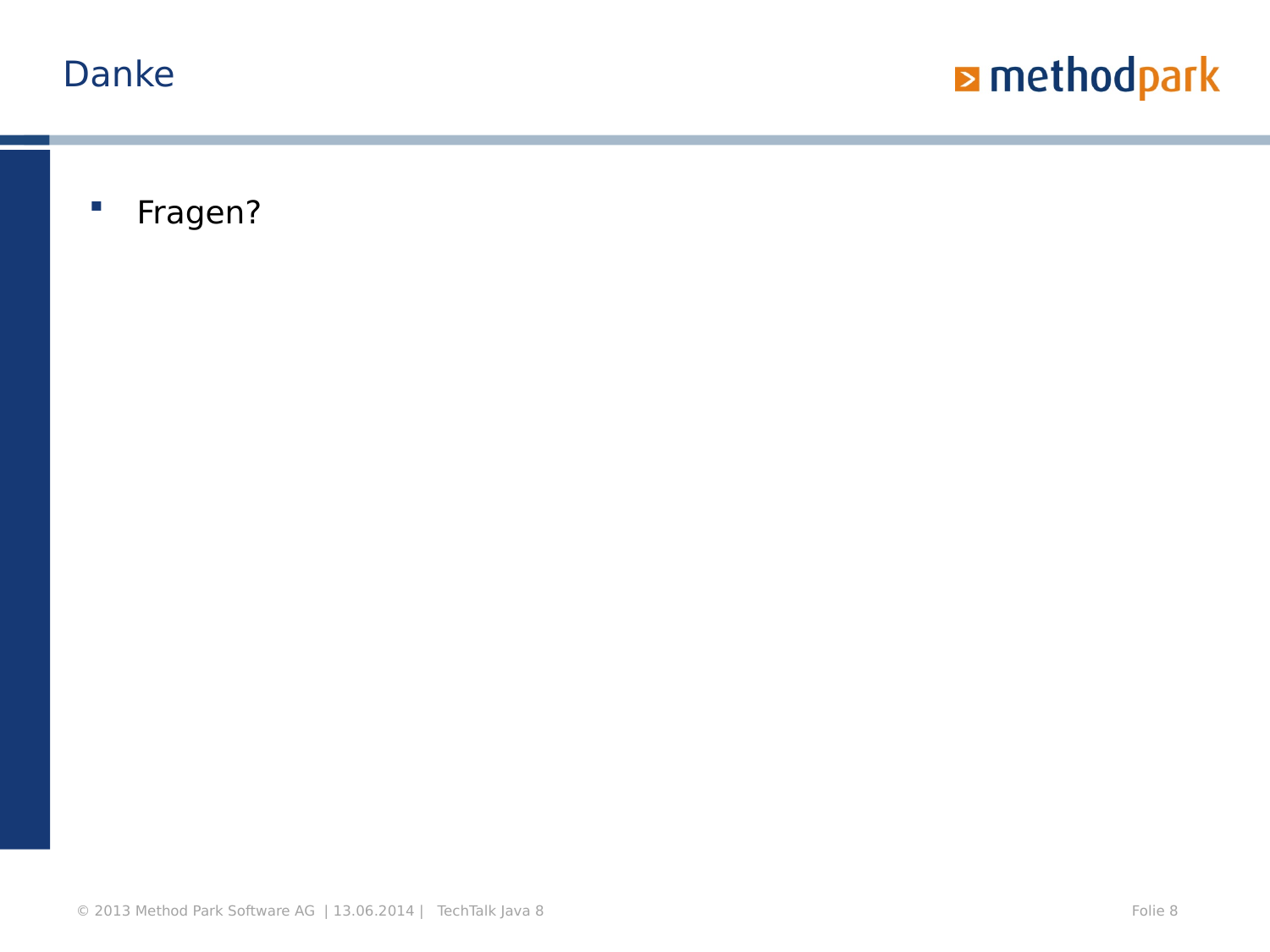

# Danke
Fragen?
© 2013 Method Park Software AG  | 13.06.2014 |
TechTalk Java 8